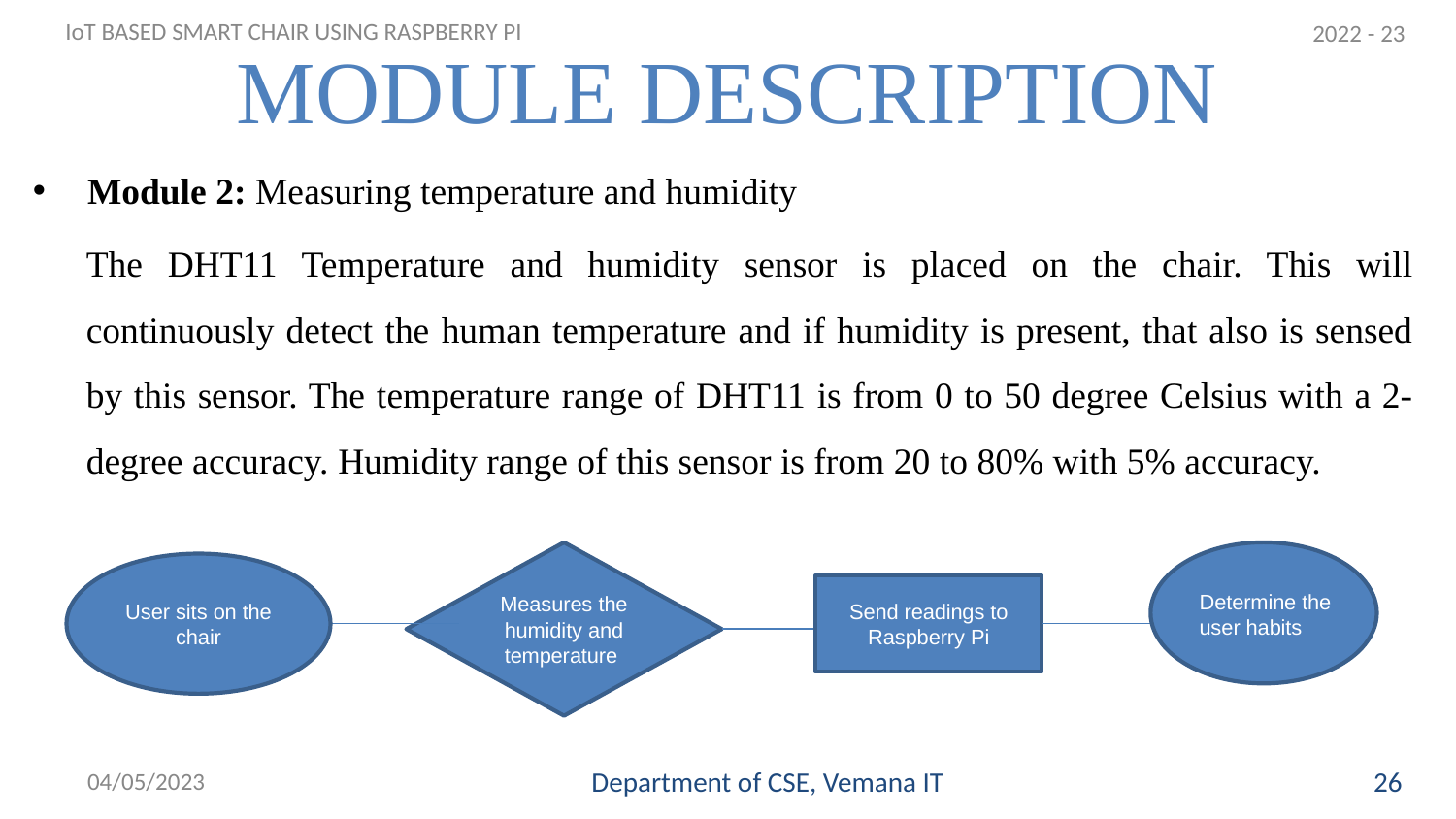

2022 - 23
# MODULE DESCRIPTION
IoT BASED SMART CHAIR USING RASPBERRY PI

Module 2: Measuring temperature and humidity
The DHT11 Temperature and humidity sensor is placed on the chair. This will continuously detect the human temperature and if humidity is present, that also is sensed by this sensor. The temperature range of DHT11 is from 0 to 50 degree Celsius with a 2-degree accuracy. Humidity range of this sensor is from 20 to 80% with 5% accuracy.

Measures the humidity and temperature

User sits on the chair
Send readings to Raspberry Pi
Determine the user habits
04/05/2023
Department of CSE, Vemana IT
27
26